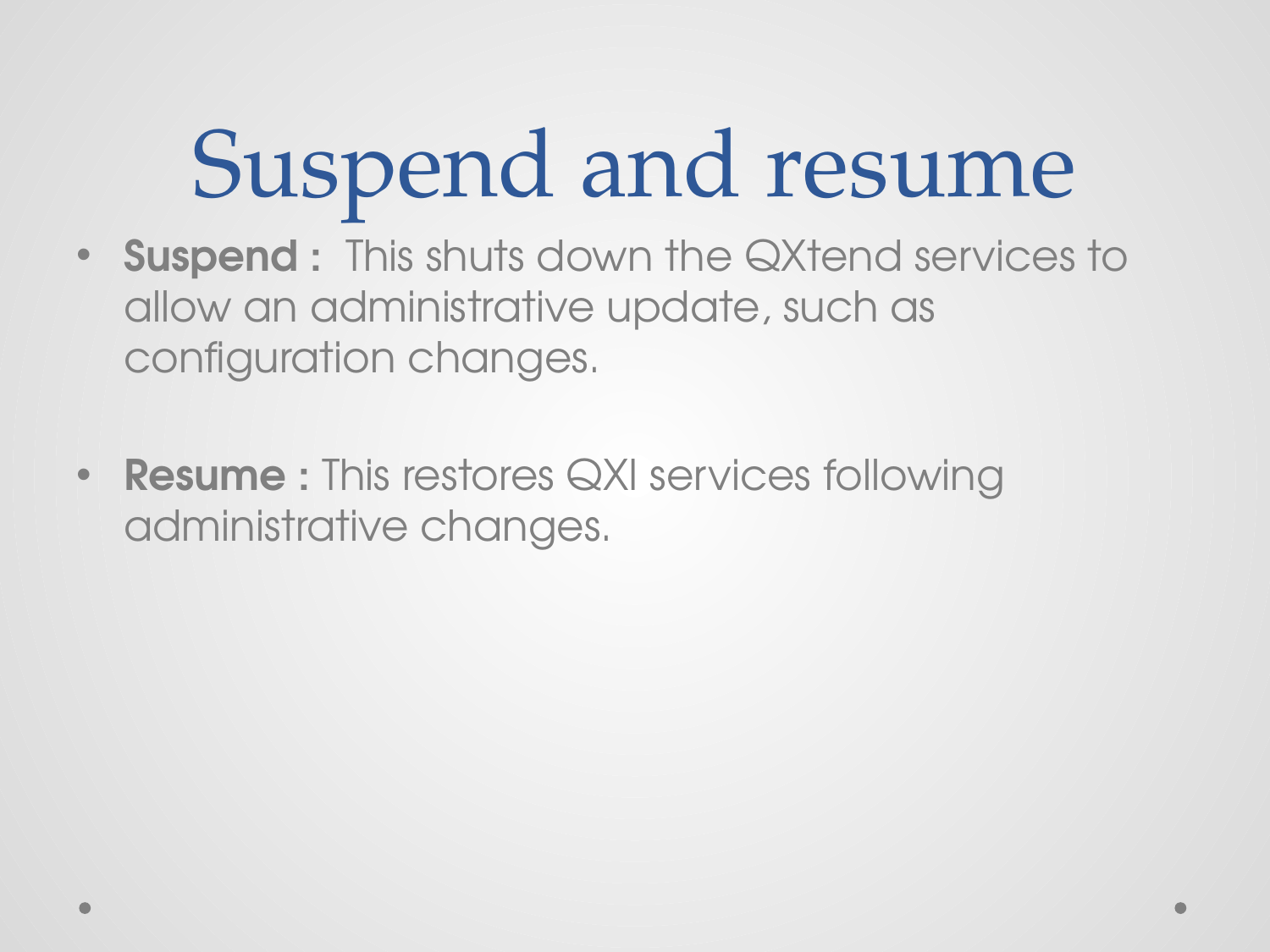

# Suspend and resume
Suspend :  This shuts down the QXtend services to allow an administrative update, such as configuration changes.

Resume : This restores QXI services following administrative changes.